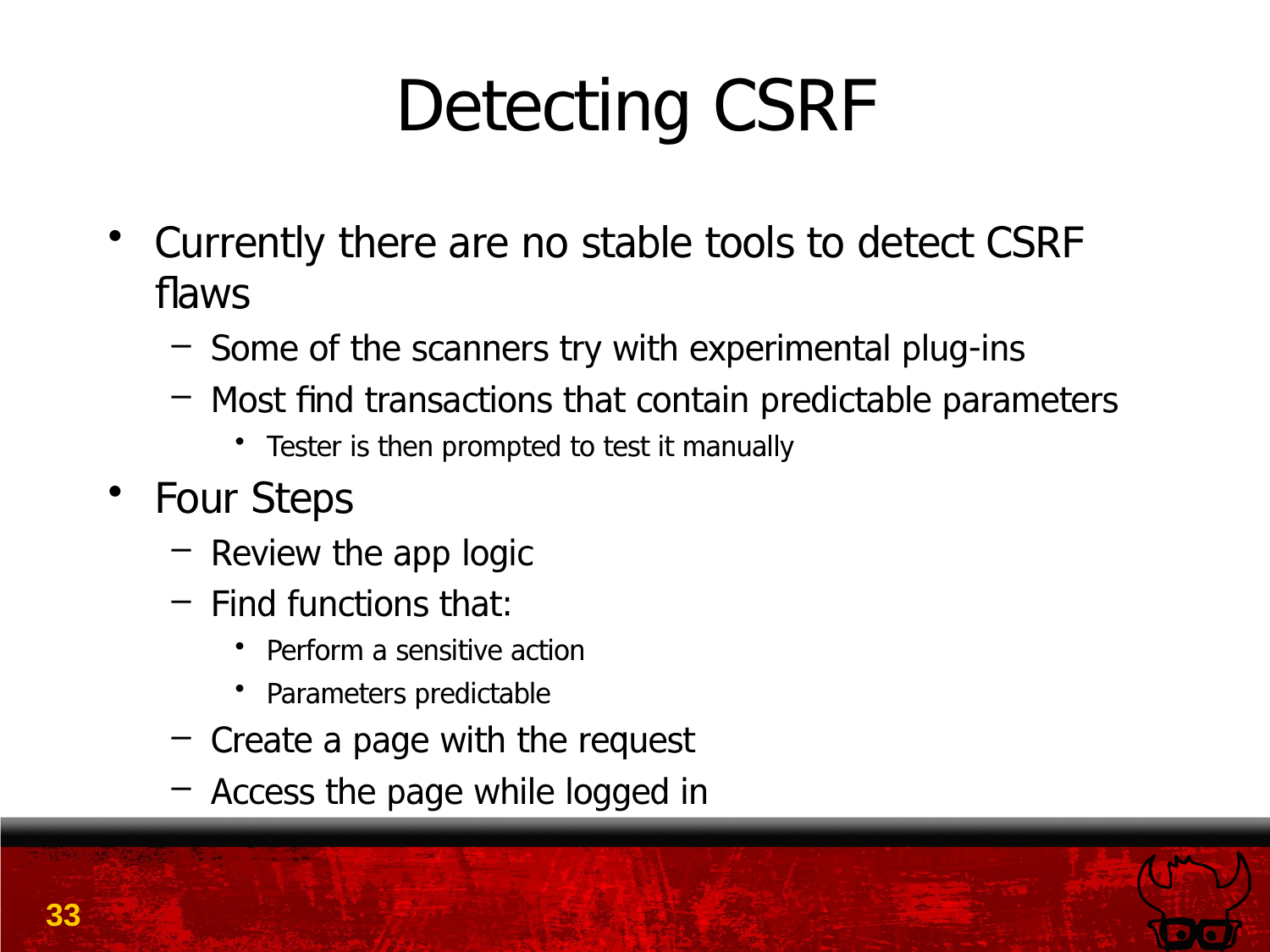

# Detecting CSRF
Currently there are no stable tools to detect CSRF flaws
Some of the scanners try with experimental plug-ins
Most find transactions that contain predictable parameters
Tester is then prompted to test it manually
Four Steps
Review the app logic
Find functions that:
Perform a sensitive action
Parameters predictable
Create a page with the request
Access the page while logged in